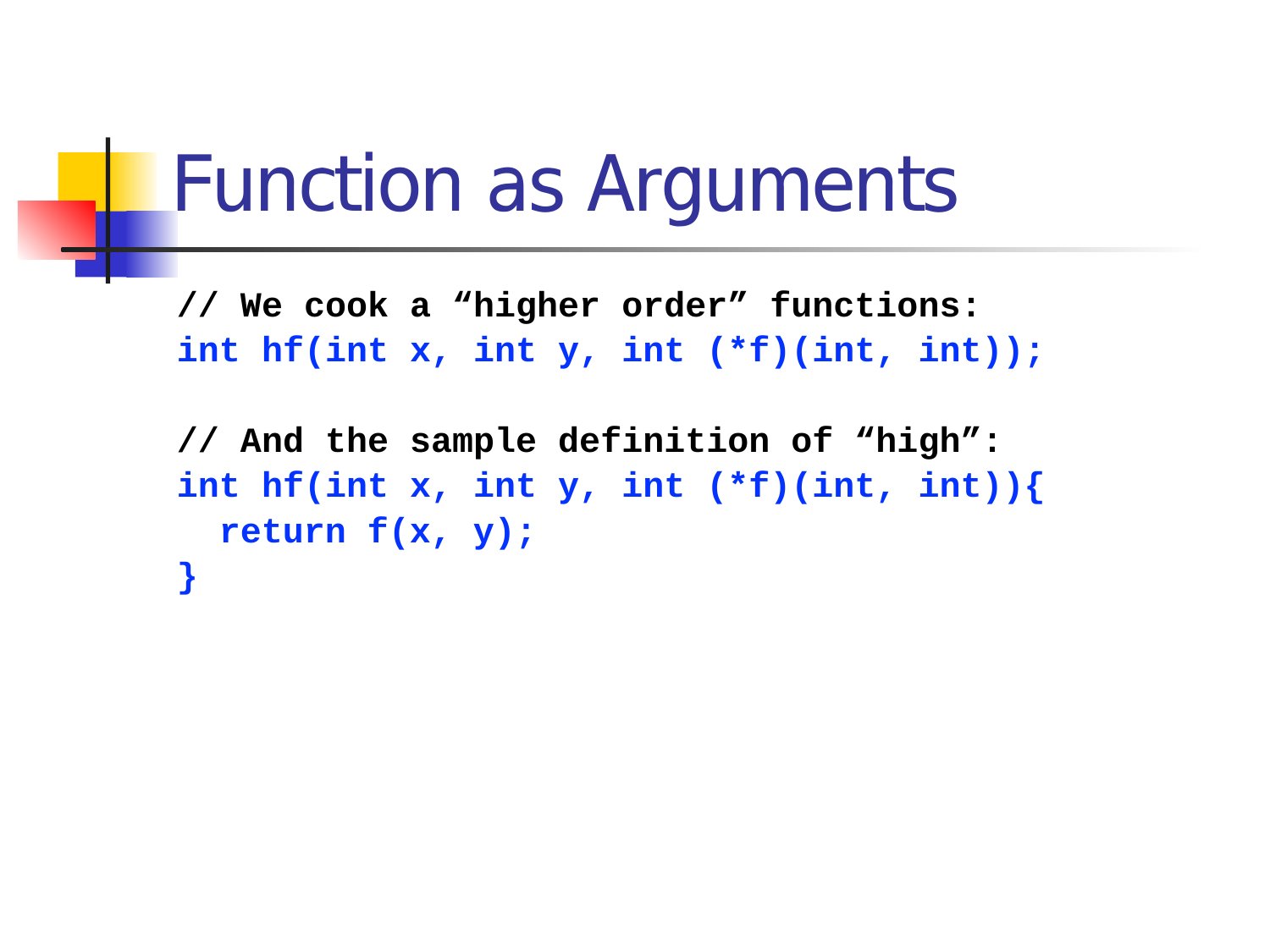

# Function as Arguments
// We cook a “higher order” functions:
int hf(int x, int y, int (*f)(int, int));

// And the sample definition of “high”:
int hf(int x, int y, int (*f)(int, int)){
  return f(x, y);
}